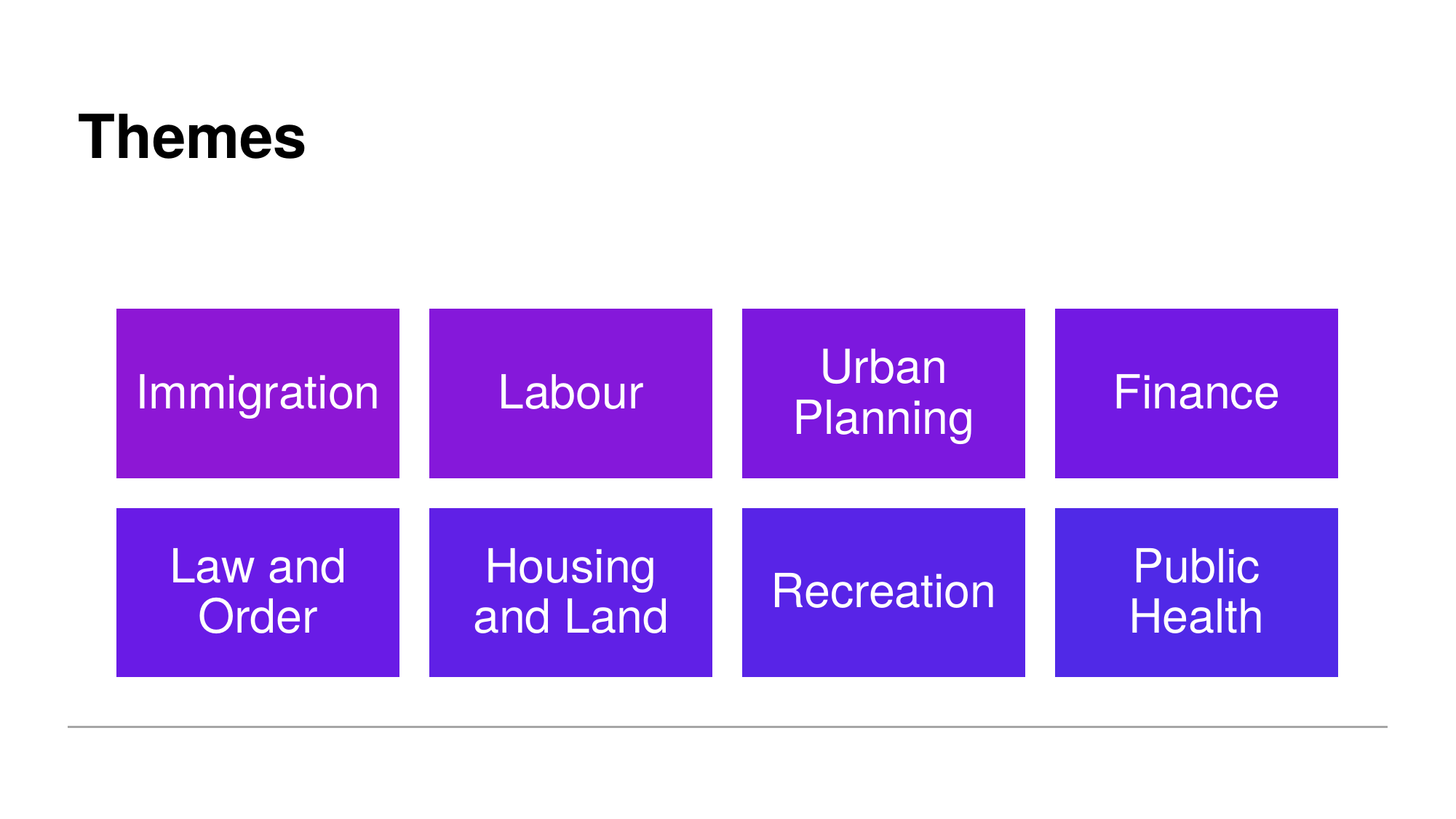

# Themes
Immigration
Labour
Urban Planning
Finance
Law and Order
Housing and Land
Recreation
Public Health